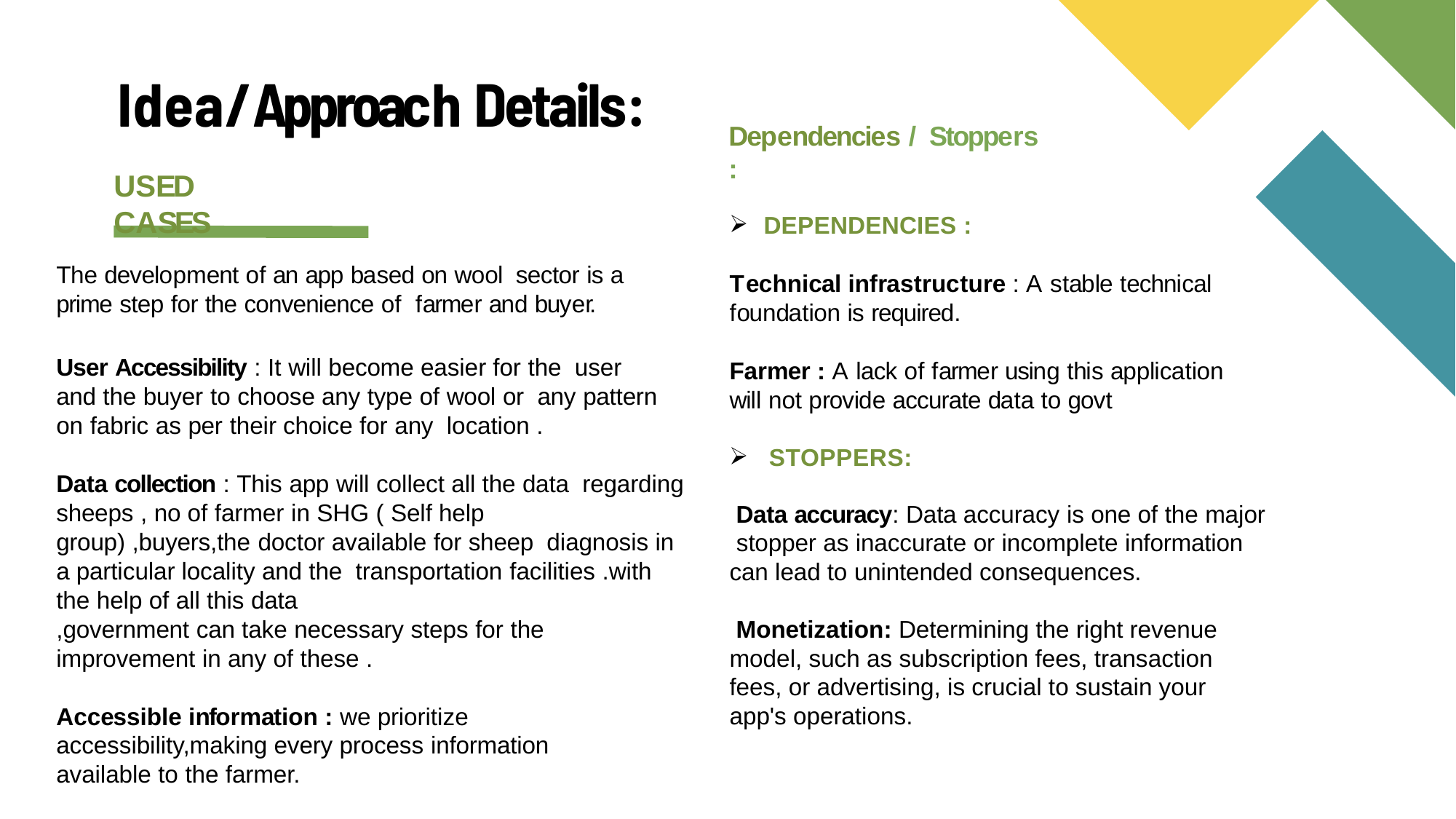

# Idea/Approach Details:
Dependencies / Stoppers :
USED CASES
DEPENDENCIES :

Technical infrastructure : A stable technical  foundation is required.

Farmer : A lack of farmer using this application  will not provide accurate data to govt

STOPPERS:

Data accuracy: Data accuracy is one of the major  stopper as inaccurate or incomplete information  can lead to unintended consequences.

Monetization: Determining the right revenue model, such as subscription fees, transaction fees, or advertising, is crucial to sustain your app's operations.

The development of an app based on wool  sector is a prime step for the convenience of  farmer and buyer.

User Accessibility : It will become easier for the  user and the buyer to choose any type of wool or  any pattern on fabric as per their choice for any  location .

Data collection : This app will collect all the data  regarding sheeps , no of farmer in SHG ( Self help  group) ,buyers,the doctor available for sheep  diagnosis in a particular locality and the  transportation facilities .with the help of all this data
,government can take necessary steps for the  improvement in any of these .

Accessible information : we prioritize  accessibility,making every process information  available to the farmer.